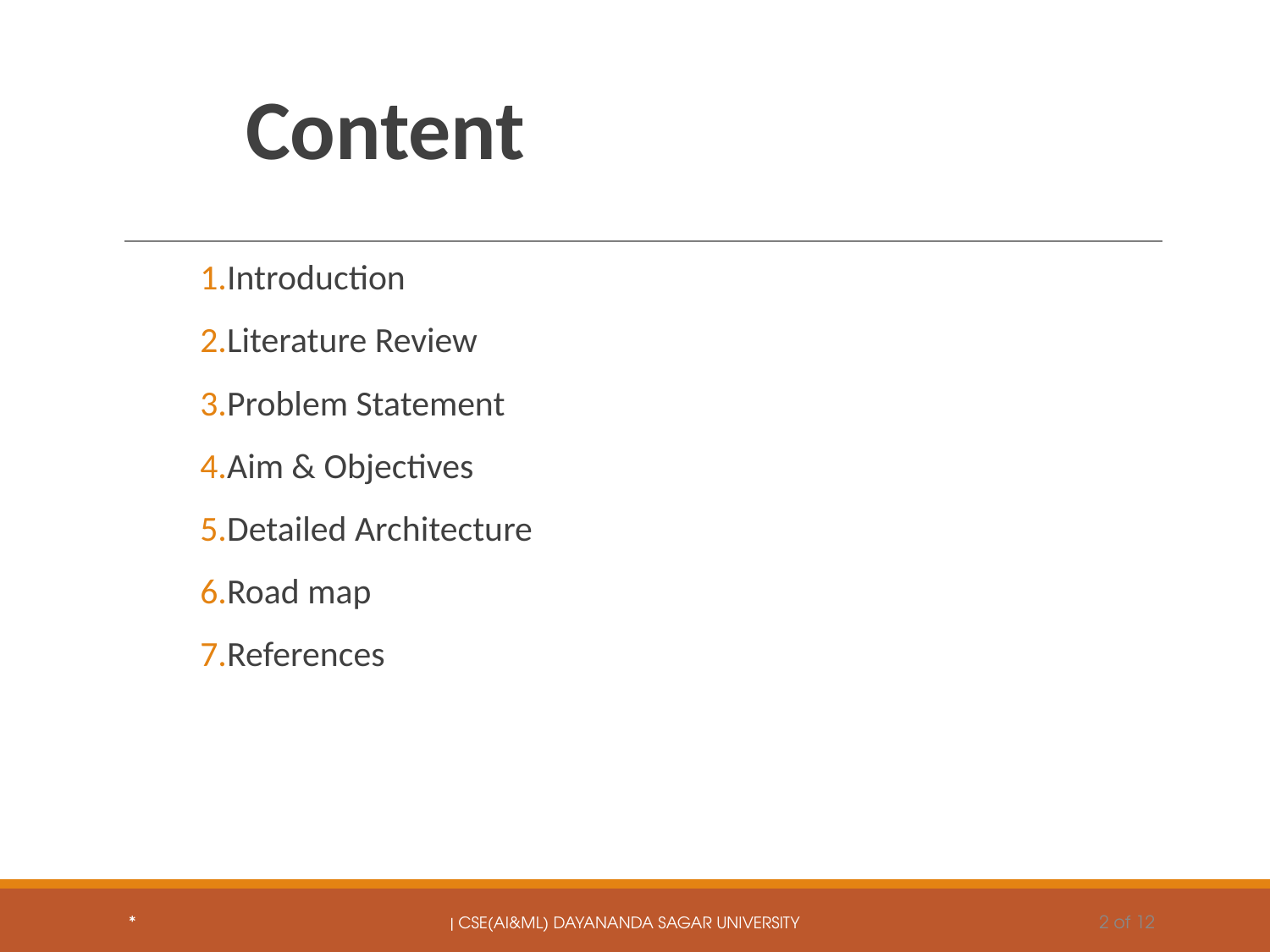

# Content
Introduction
Literature Review
Problem Statement
Aim & Objectives
Detailed Architecture
Road map
References

*
            | CSE(AI&ML) DAYANANDA SAGAR UNIVERSITY
2 of 12